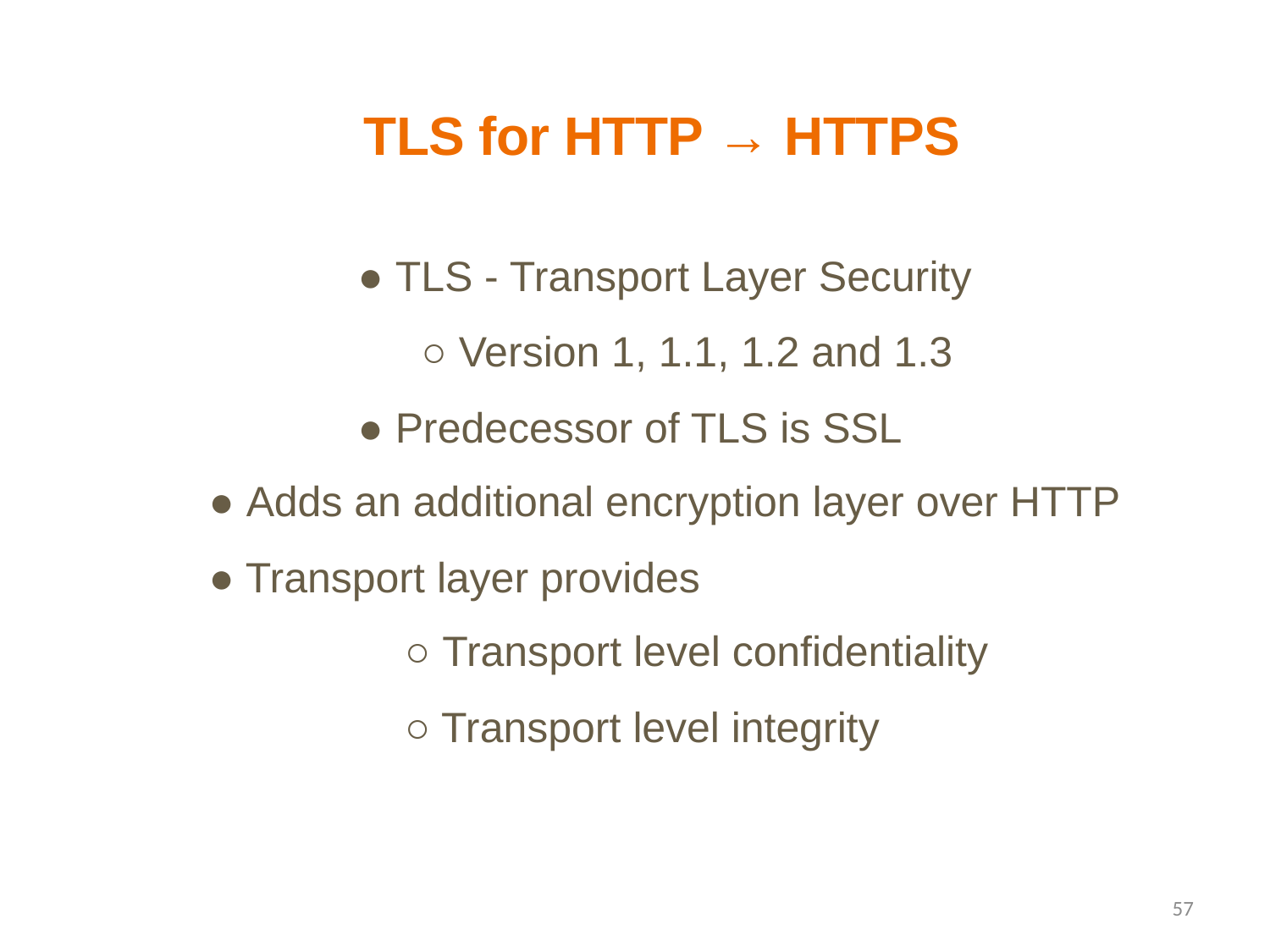

TLS for HTTP → HTTPS

● TLS - Transport Layer Security
	○ Version 1, 1.1, 1.2 and 1.3
● Predecessor of TLS is SSL

● Adds an additional encryption layer over HTTP
● Transport layer provides

○ Transport level confidentiality
○ Transport level integrity

57